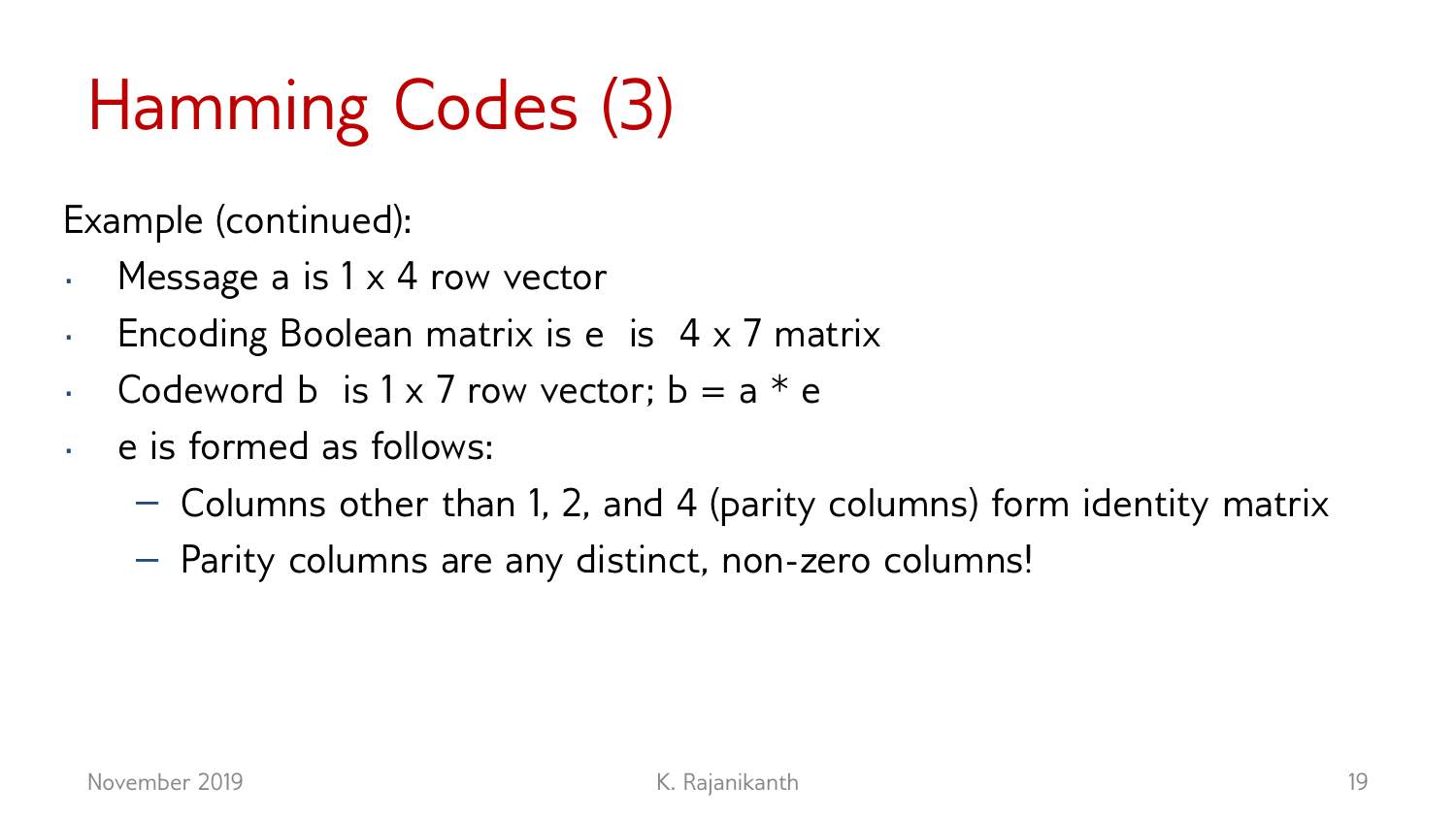

# Hamming Codes (3)
Example (continued):
Message a is 1 x 4 row vector
Encoding Boolean matrix is e  is  4 x 7 matrix
Codeword b  is 1 x 7 row vector; b = a * e
e is formed as follows:
Columns other than 1, 2, and 4 (parity columns) form identity matrix
Parity columns are any distinct, non-zero columns!
November 2019
K. Rajanikanth
19